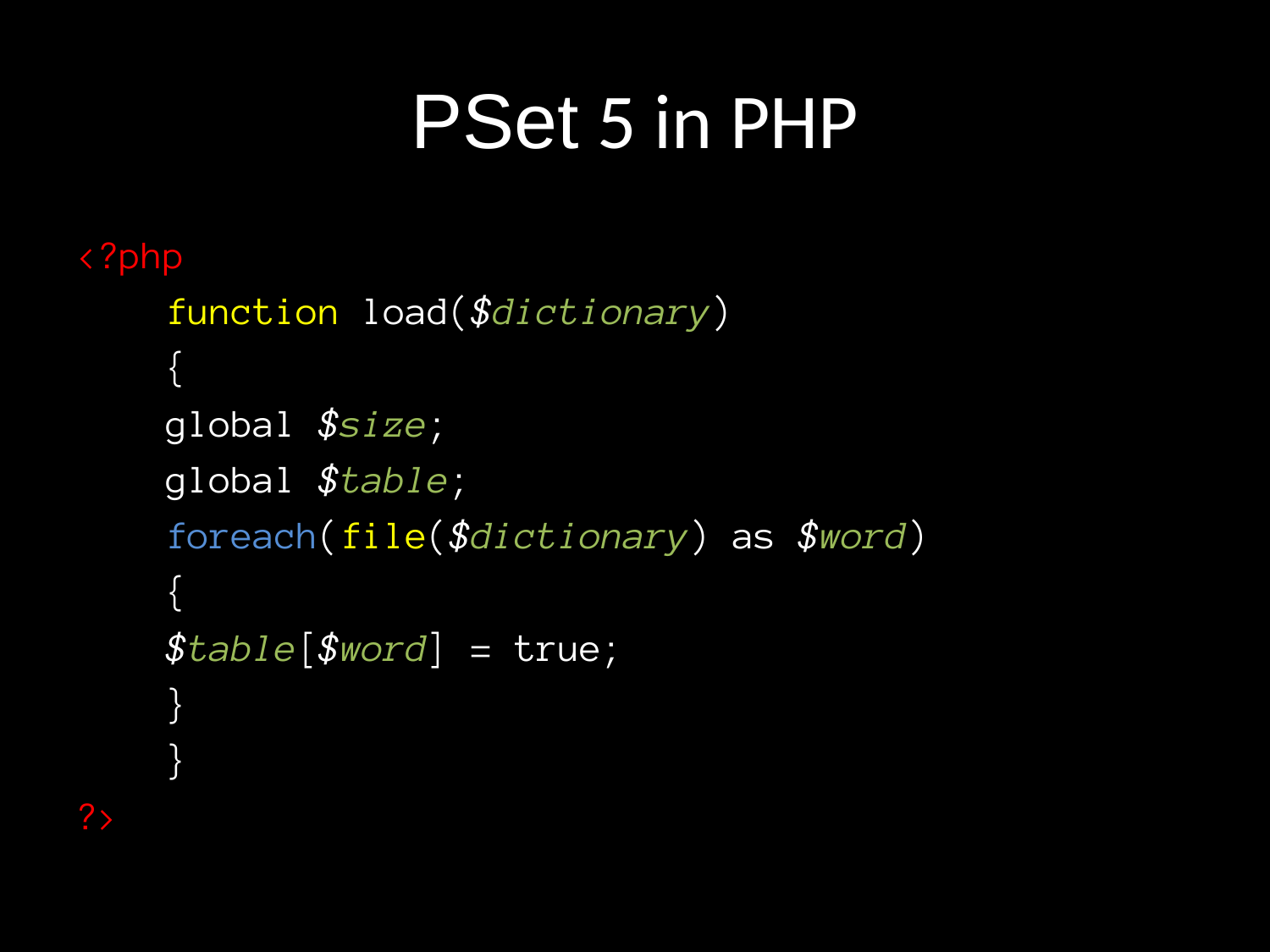

# PSet 5 in PHP
<?php
	function load($dictionary)
	{
		global $size;
		global $table;
		foreach(file($dictionary) as $word)
		{
			$table[$word] = true;
		}
	}
?>